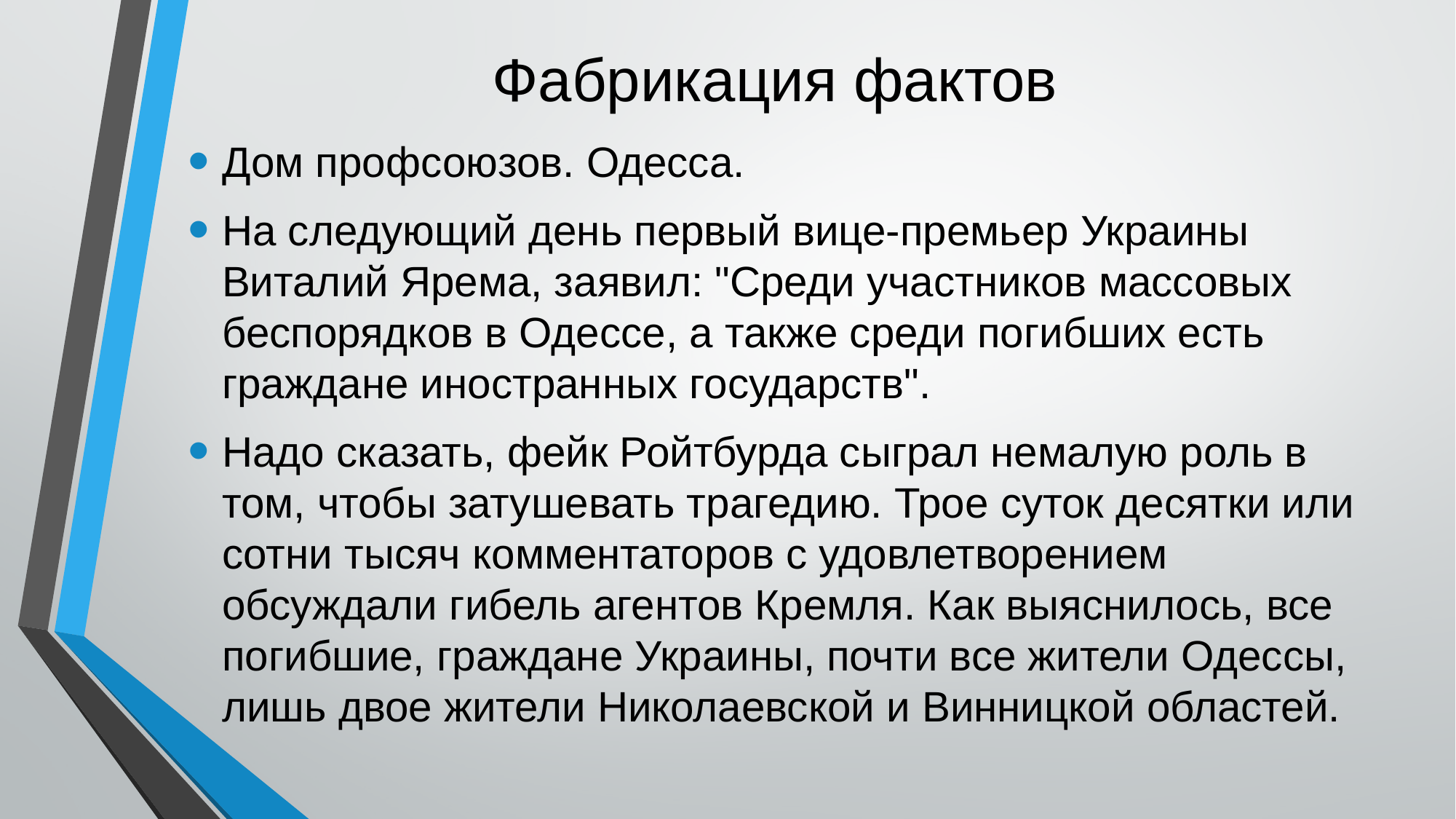

# Фабрикация фактов
Дом профсоюзов. Одесса.
На следующий день первый вице-премьер Украины Виталий Ярема, заявил: "Среди участников массовых беспорядков в Одессе, а также среди погибших есть граждане иностранных государств".
Надо сказать, фейк Ройтбурда сыграл немалую роль в том, чтобы затушевать трагедию. Трое суток десятки или сотни тысяч комментаторов с удовлетворением обсуждали гибель агентов Кремля. Как выяснилось, все погибшие, граждане Украины, почти все жители Одессы, лишь двое жители Николаевской и Винницкой областей.